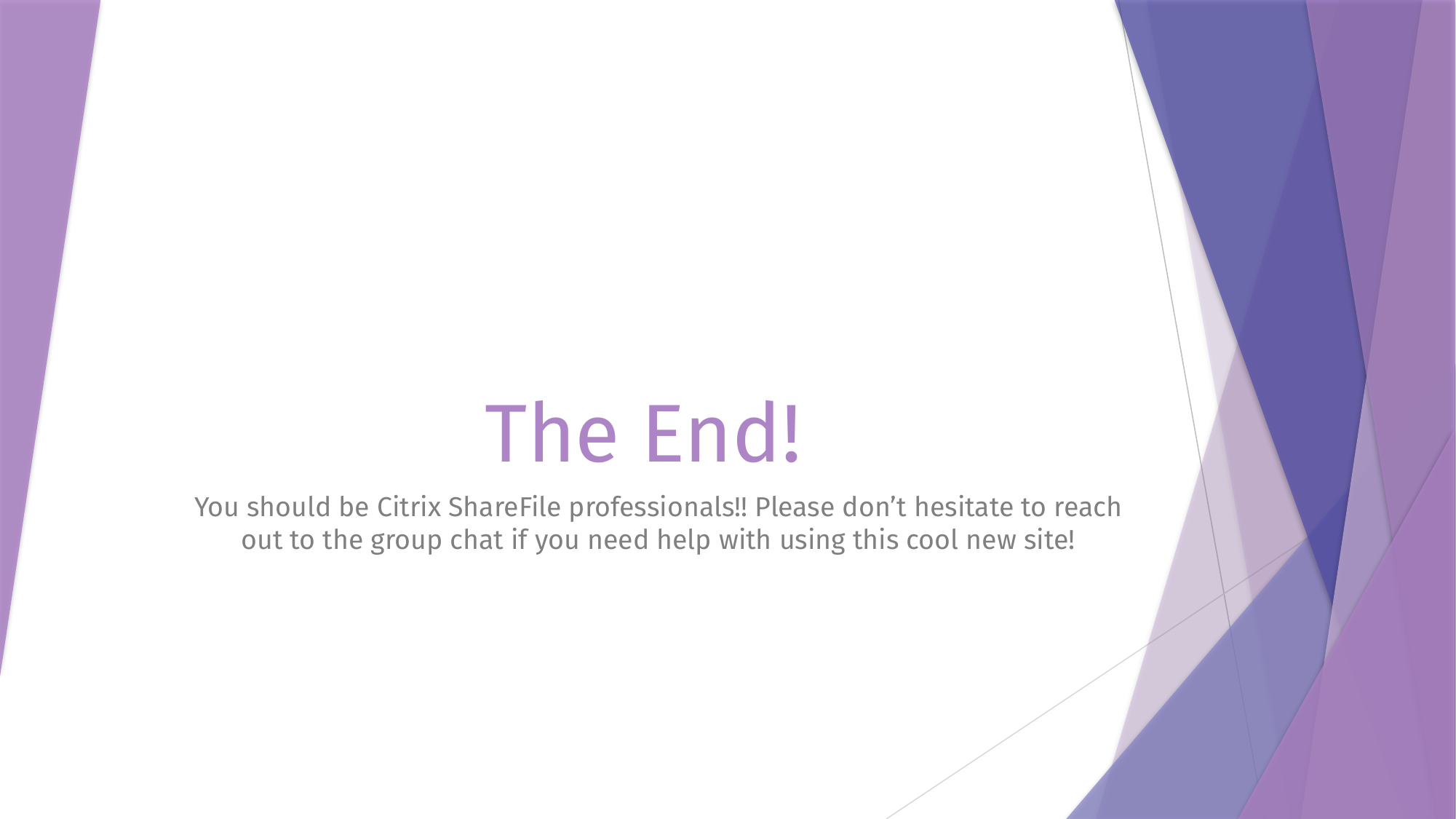

# The End!
You should be Citrix ShareFile professionals!! Please don’t hesitate to reach out to the group chat if you need help with using this cool new site!